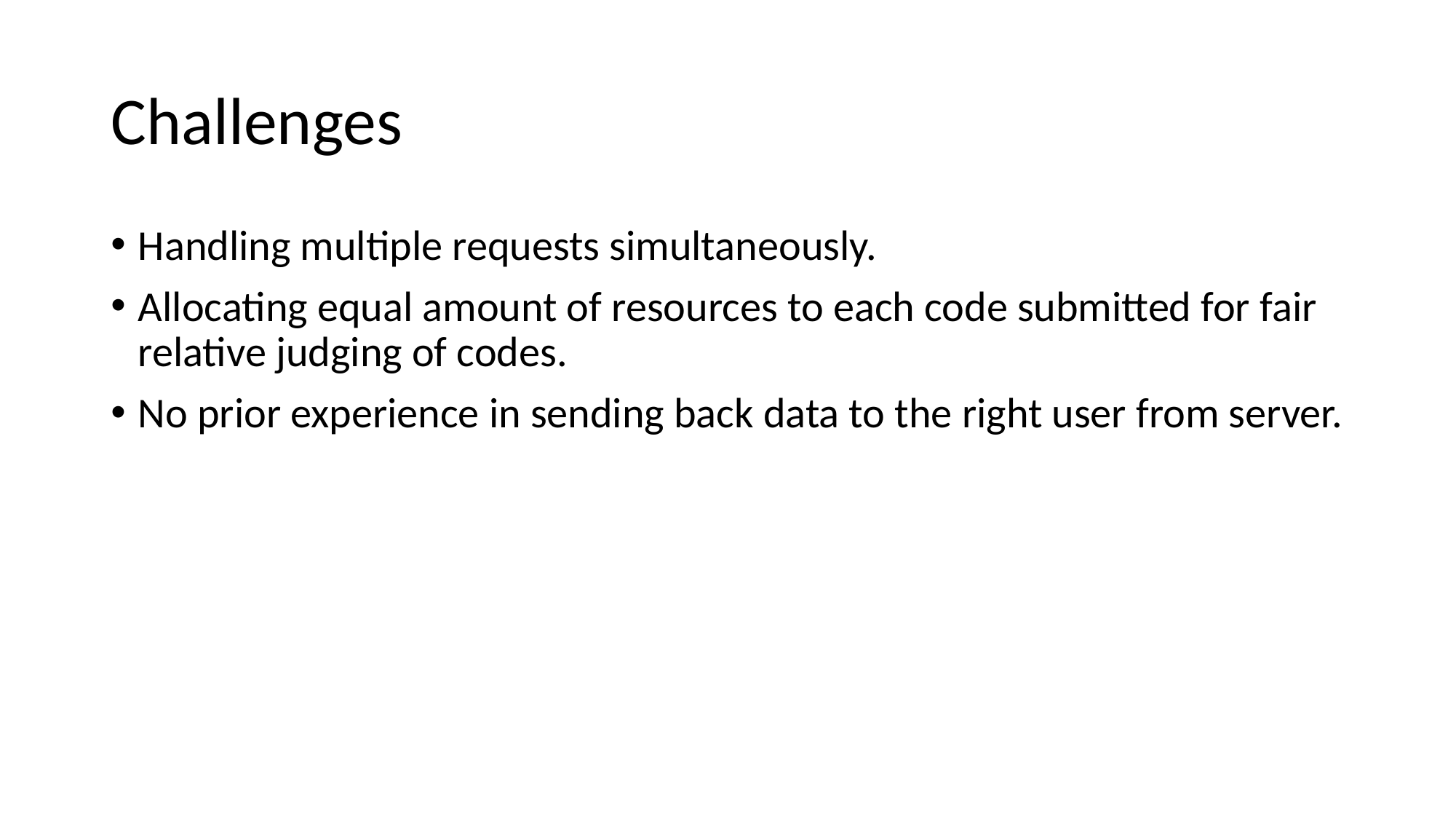

# Challenges
Handling multiple requests simultaneously.
Allocating equal amount of resources to each code submitted for fair relative judging of codes.
No prior experience in sending back data to the right user from server.